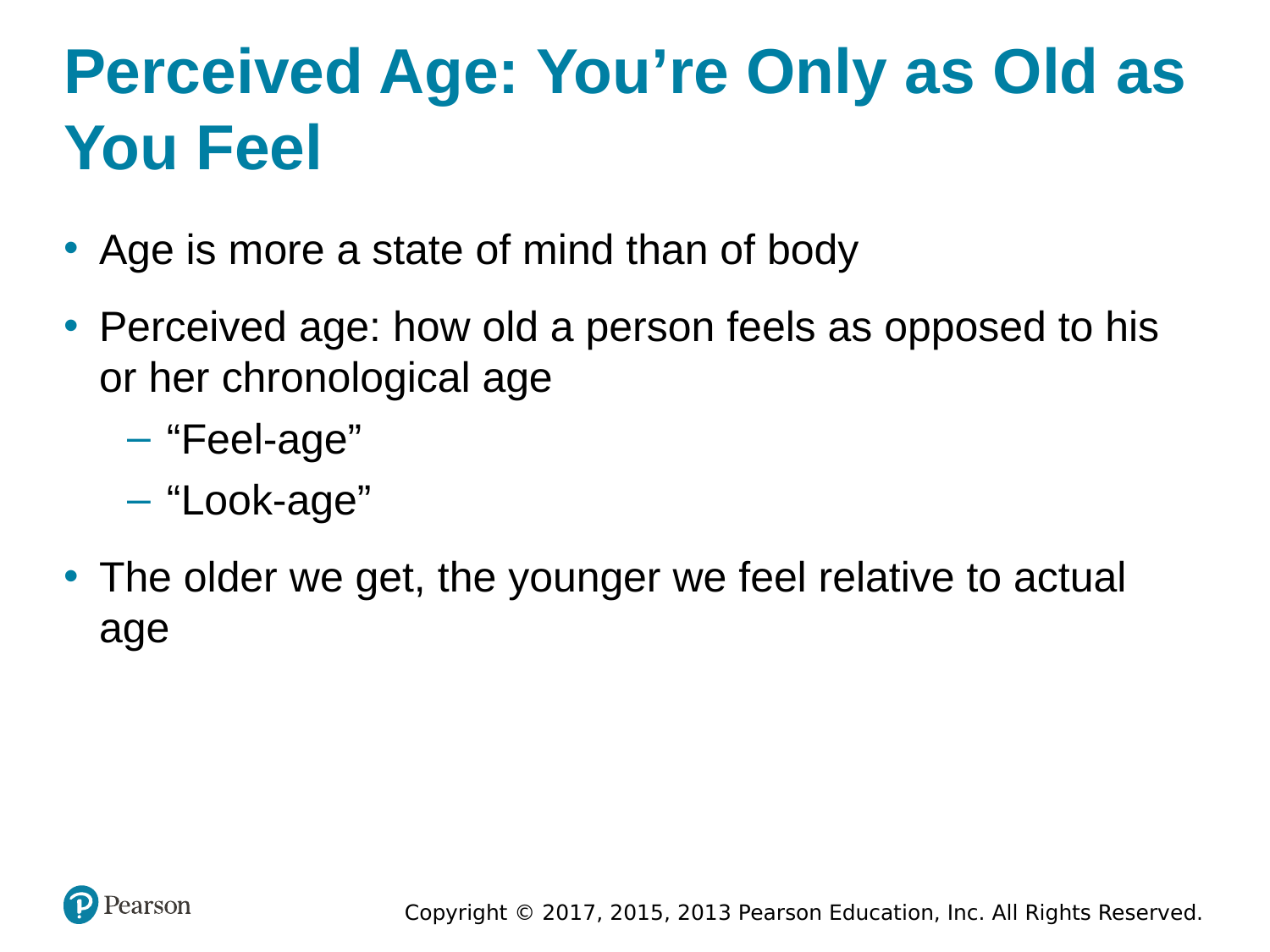

# Perceived Age: You’re Only as Old as You Feel
Age is more a state of mind than of body
Perceived age: how old a person feels as opposed to his or her chronological age
“Feel-age”
“Look-age”
The older we get, the younger we feel relative to actual age